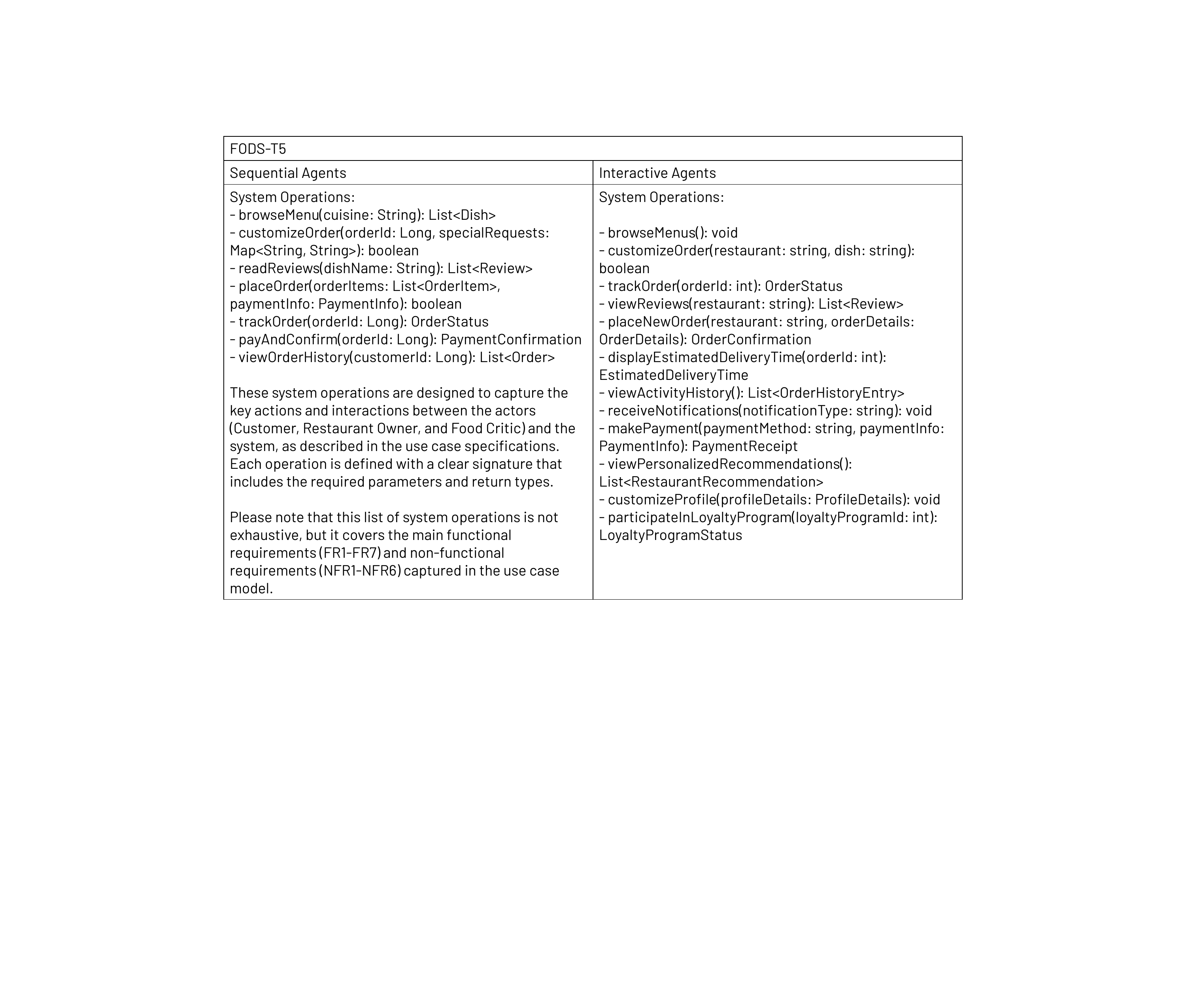

| FODS-T5 |  |
| --- | --- |
| Sequential Agents | Interactive Agents |
| System Operations: - browseMenu(cuisine: String): List<Dish> - customizeOrder(orderId: Long, specialRequests: Map<String, String>): boolean - readReviews(dishName: String): List<Review> - placeOrder(orderItems: List<OrderItem>, paymentInfo: PaymentInfo): boolean - trackOrder(orderId: Long): OrderStatus - payAndConfirm(orderId: Long): PaymentConfirmation - viewOrderHistory(customerId: Long): List<Order> These system operations are designed to capture the key actions and interactions between the actors (Customer, Restaurant Owner, and Food Critic) and the system, as described in the use case specifications. Each operation is defined with a clear signature that includes the required parameters and return types. Please note that this list of system operations is not exhaustive, but it covers the main functional requirements (FR1-FR7) and non-functional requirements (NFR1-NFR6) captured in the use case model. | System Operations: - browseMenus(): void - customizeOrder(restaurant: string, dish: string): boolean - trackOrder(orderId: int): OrderStatus - viewReviews(restaurant: string): List<Review> - placeNewOrder(restaurant: string, orderDetails: OrderDetails): OrderConfirmation - displayEstimatedDeliveryTime(orderId: int): EstimatedDeliveryTime - viewActivityHistory(): List<OrderHistoryEntry> - receiveNotifications(notificationType: string): void - makePayment(paymentMethod: string, paymentInfo: PaymentInfo): PaymentReceipt - viewPersonalizedRecommendations(): List<RestaurantRecommendation> - customizeProfile(profileDetails: ProfileDetails): void - participateInLoyaltyProgram(loyaltyProgramId: int): LoyaltyProgramStatus |